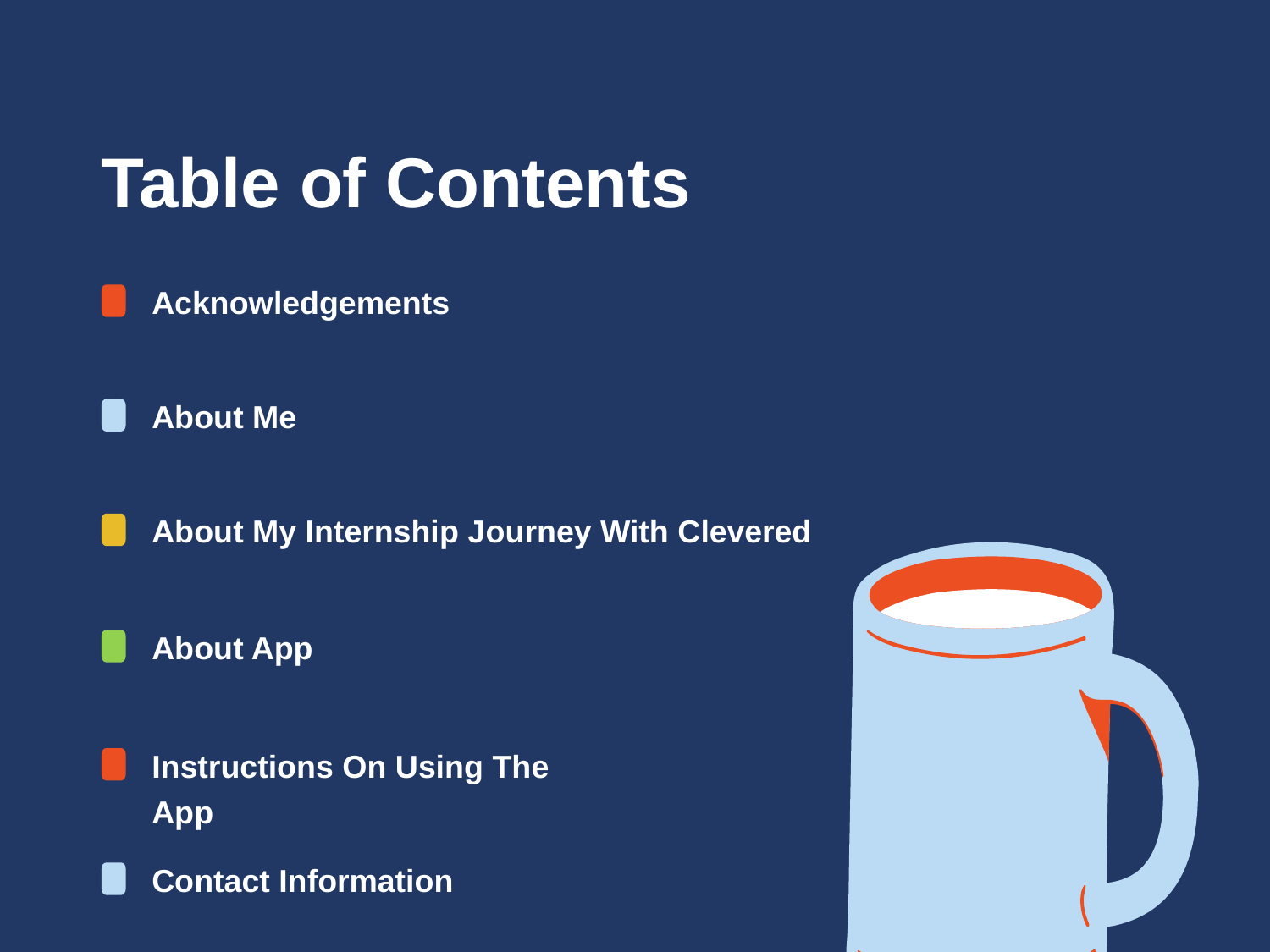

Table of Contents
Acknowledgements

About Me

About My Internship Journey With Clevered

About App

Instructions On Using The App

Contact Information